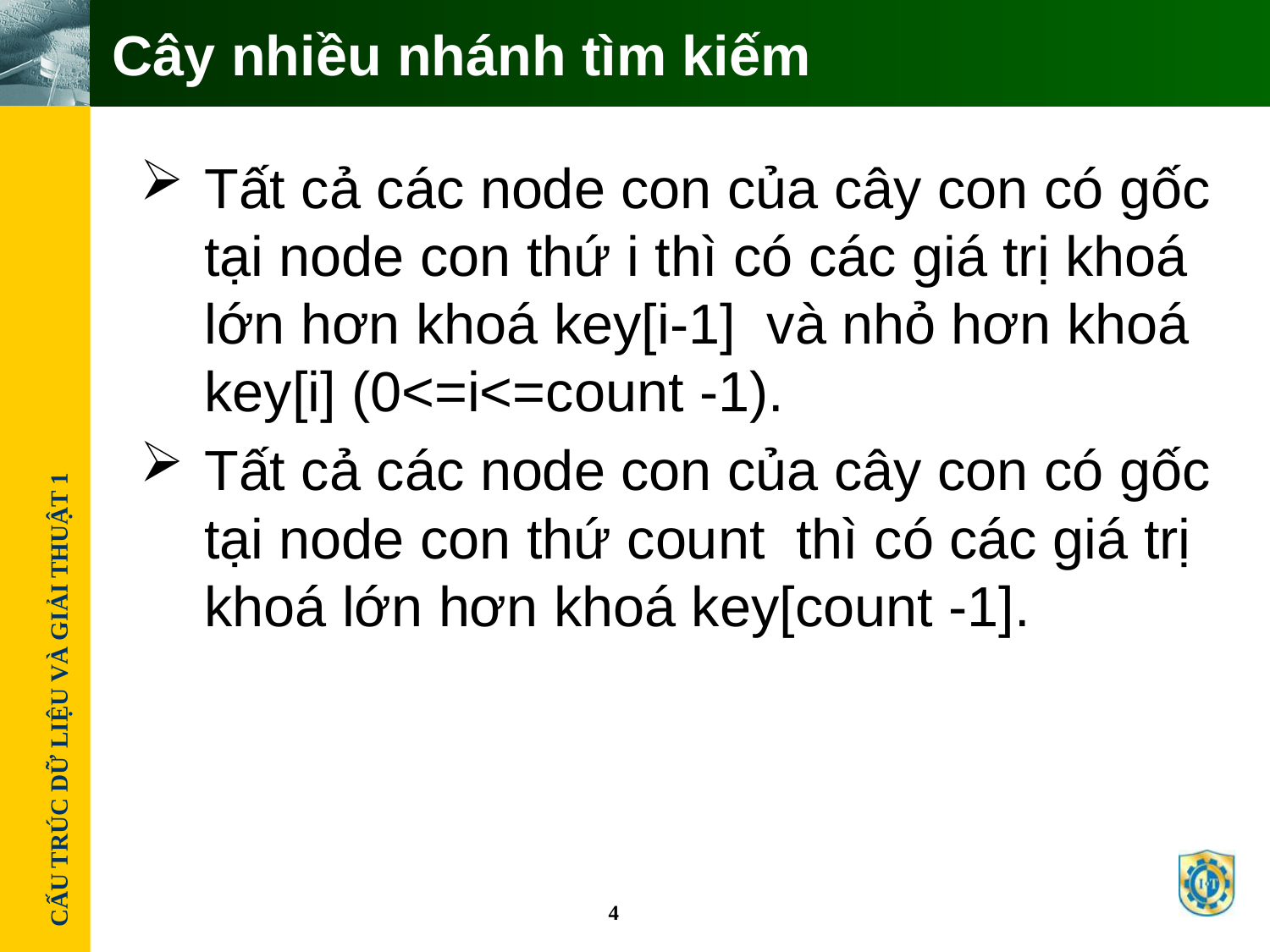

# Cây nhiều nhánh tìm kiếm
Tất cả các node con của cây con có gốc tại node con thứ i thì có các giá trị khoá lớn hơn khoá key[i-1]  và nhỏ hơn khoá key[i] (0<=i<=count -1).
Tất cả các node con của cây con có gốc tại node con thứ count  thì có các giá trị khoá lớn hơn khoá key[count -1].